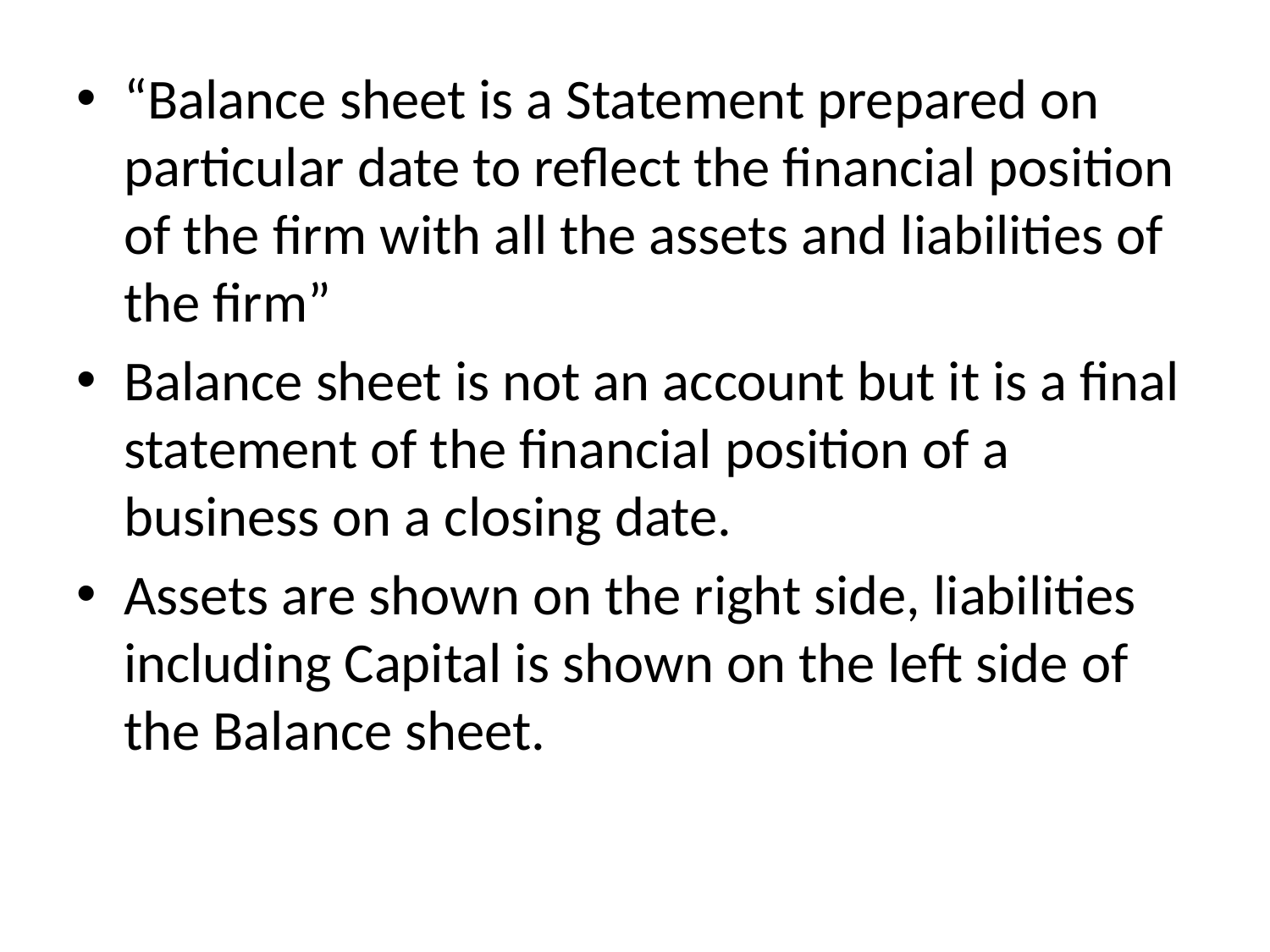

“Balance sheet is a Statement prepared on particular date to reflect the financial position of the firm with all the assets and liabilities of the firm”
Balance sheet is not an account but it is a final statement of the financial position of a business on a closing date.
Assets are shown on the right side, liabilities including Capital is shown on the left side of the Balance sheet.